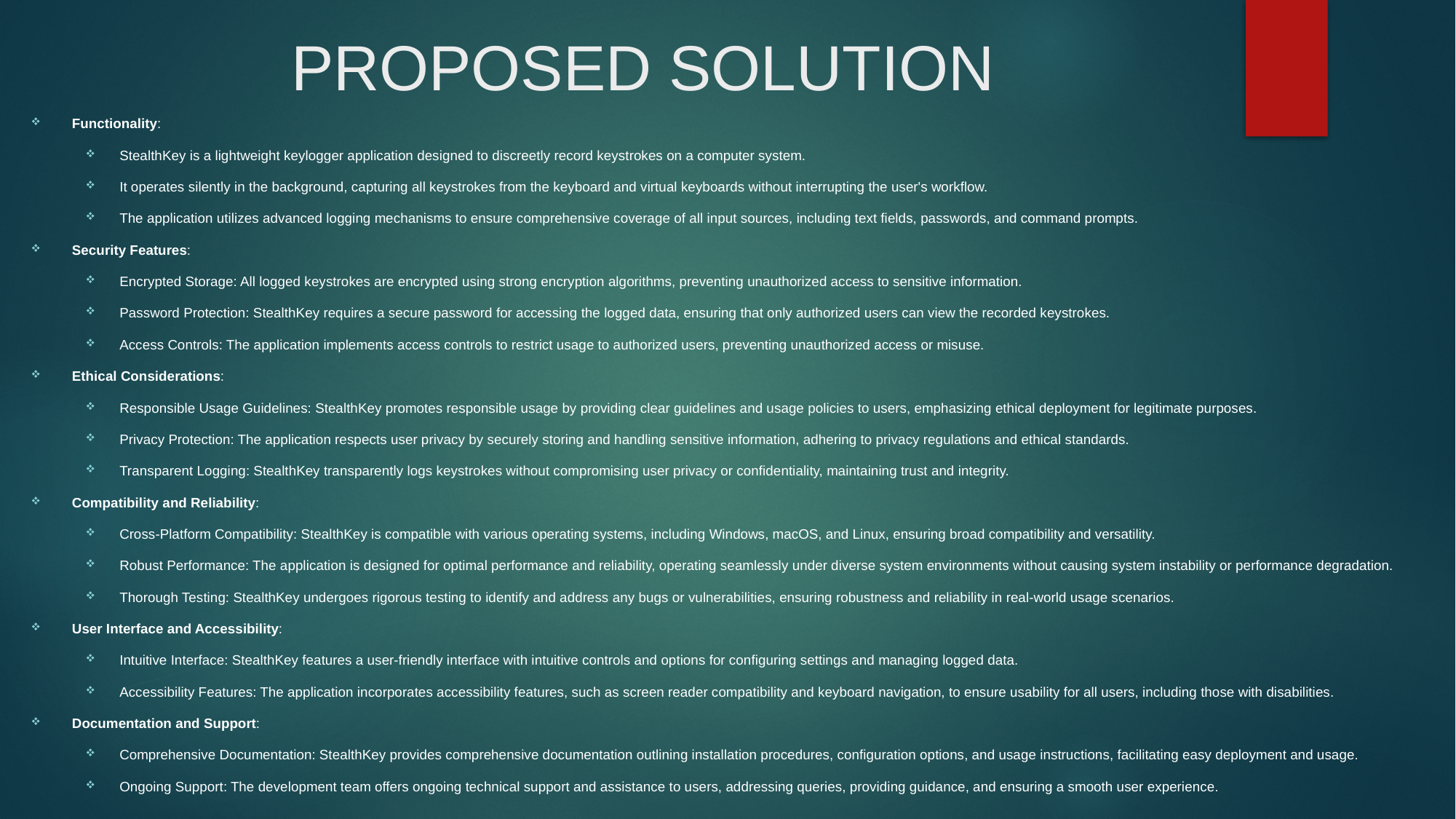

# PROPOSED SOLUTION

Functionality:
StealthKey is a lightweight keylogger application designed to discreetly record keystrokes on a computer system.
It operates silently in the background, capturing all keystrokes from the keyboard and virtual keyboards without interrupting the user's workflow.
The application utilizes advanced logging mechanisms to ensure comprehensive coverage of all input sources, including text fields, passwords, and command prompts.
Security Features:
Encrypted Storage: All logged keystrokes are encrypted using strong encryption algorithms, preventing unauthorized access to sensitive information.
Password Protection: StealthKey requires a secure password for accessing the logged data, ensuring that only authorized users can view the recorded keystrokes.
Access Controls: The application implements access controls to restrict usage to authorized users, preventing unauthorized access or misuse.
Ethical Considerations:
Responsible Usage Guidelines: StealthKey promotes responsible usage by providing clear guidelines and usage policies to users, emphasizing ethical deployment for legitimate purposes.
Privacy Protection: The application respects user privacy by securely storing and handling sensitive information, adhering to privacy regulations and ethical standards.
Transparent Logging: StealthKey transparently logs keystrokes without compromising user privacy or confidentiality, maintaining trust and integrity.
Compatibility and Reliability:
Cross-Platform Compatibility: StealthKey is compatible with various operating systems, including Windows, macOS, and Linux, ensuring broad compatibility and versatility.
Robust Performance: The application is designed for optimal performance and reliability, operating seamlessly under diverse system environments without causing system instability or performance degradation.
Thorough Testing: StealthKey undergoes rigorous testing to identify and address any bugs or vulnerabilities, ensuring robustness and reliability in real-world usage scenarios.
User Interface and Accessibility:
Intuitive Interface: StealthKey features a user-friendly interface with intuitive controls and options for configuring settings and managing logged data.
Accessibility Features: The application incorporates accessibility features, such as screen reader compatibility and keyboard navigation, to ensure usability for all users, including those with disabilities.
Documentation and Support:
Comprehensive Documentation: StealthKey provides comprehensive documentation outlining installation procedures, configuration options, and usage instructions, facilitating easy deployment and usage.
Ongoing Support: The development team offers ongoing technical support and assistance to users, addressing queries, providing guidance, and ensuring a smooth user experience.